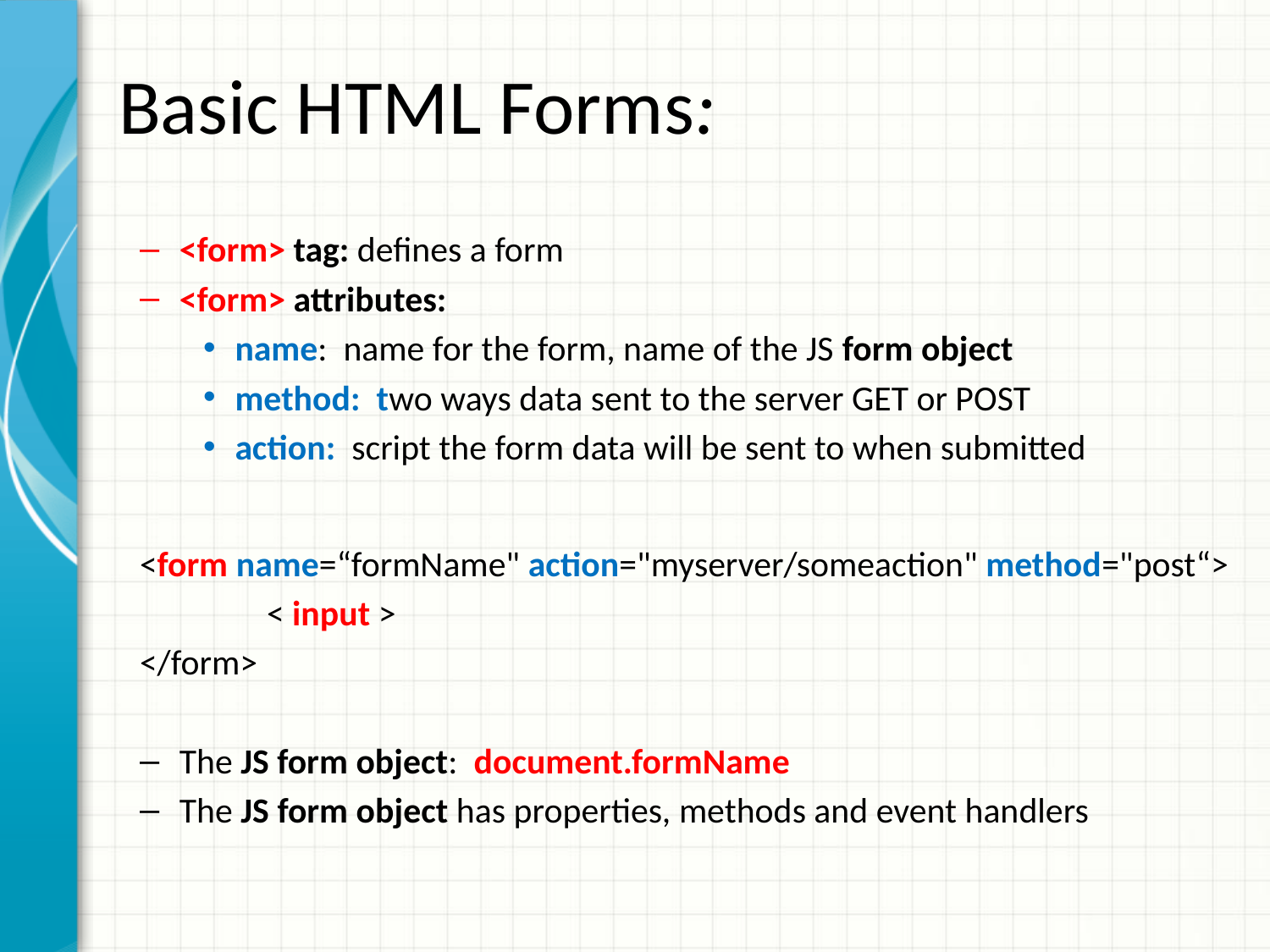

# Basic HTML Forms:

<form> tag: defines a form
<form> attributes:
name:  name for the form, name of the JS form object
method:  two ways data sent to the server GET or POST
action:  script the form data will be sent to when submitted

<form name=“formName" action="myserver/someaction" method="post“>
	< input >
</form>

The JS form object:  document.formName
The JS form object has properties, methods and event handlers